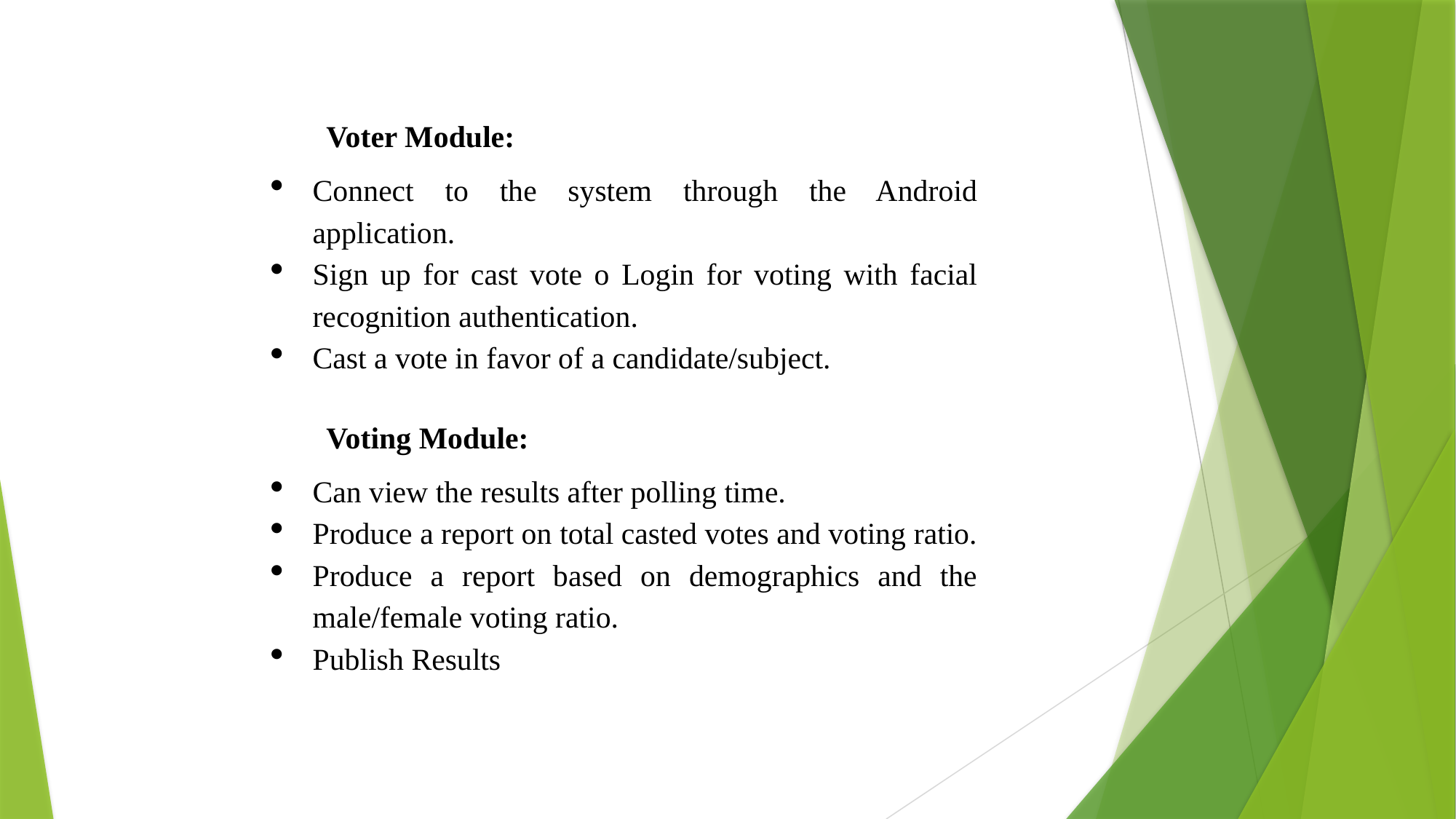

Voter Module:
Connect to the system through the Android application.
Sign up for cast vote o Login for voting with facial recognition authentication.
Cast a vote in favor of a candidate/subject.

Voting Module:
Can view the results after polling time.
Produce a report on total casted votes and voting ratio.
Produce a report based on demographics and the male/female voting ratio.
Publish Results